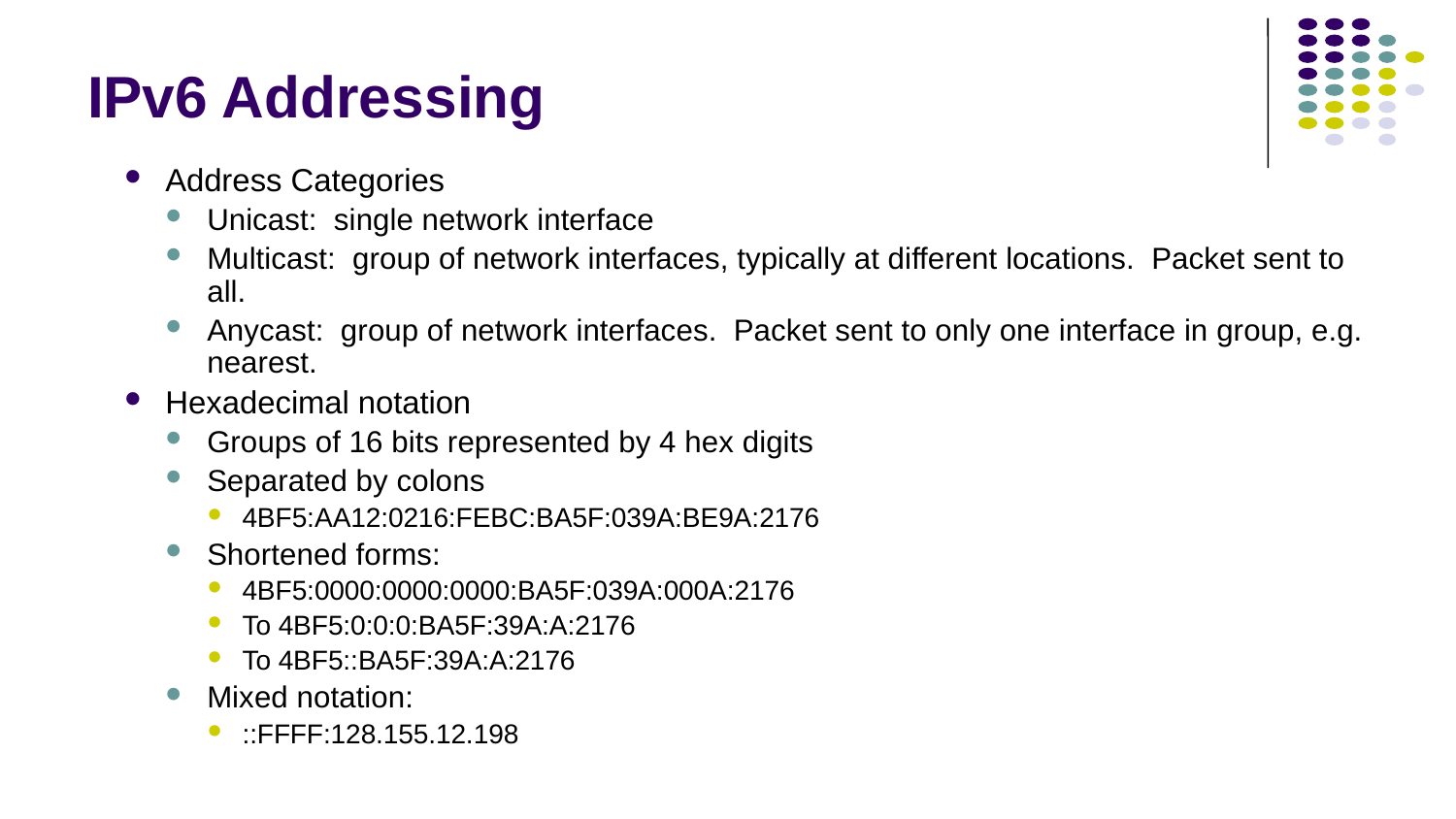

# IPv6 Addressing
Address Categories
Unicast:  single network interface
Multicast:  group of network interfaces, typically at different locations.  Packet sent to all.
Anycast:  group of network interfaces.  Packet sent to only one interface in group, e.g. nearest.
Hexadecimal notation
Groups of 16 bits represented by 4 hex digits
Separated by colons
4BF5:AA12:0216:FEBC:BA5F:039A:BE9A:2176
Shortened forms:
4BF5:0000:0000:0000:BA5F:039A:000A:2176
To 4BF5:0:0:0:BA5F:39A:A:2176
To 4BF5::BA5F:39A:A:2176
Mixed notation:
::FFFF:128.155.12.198